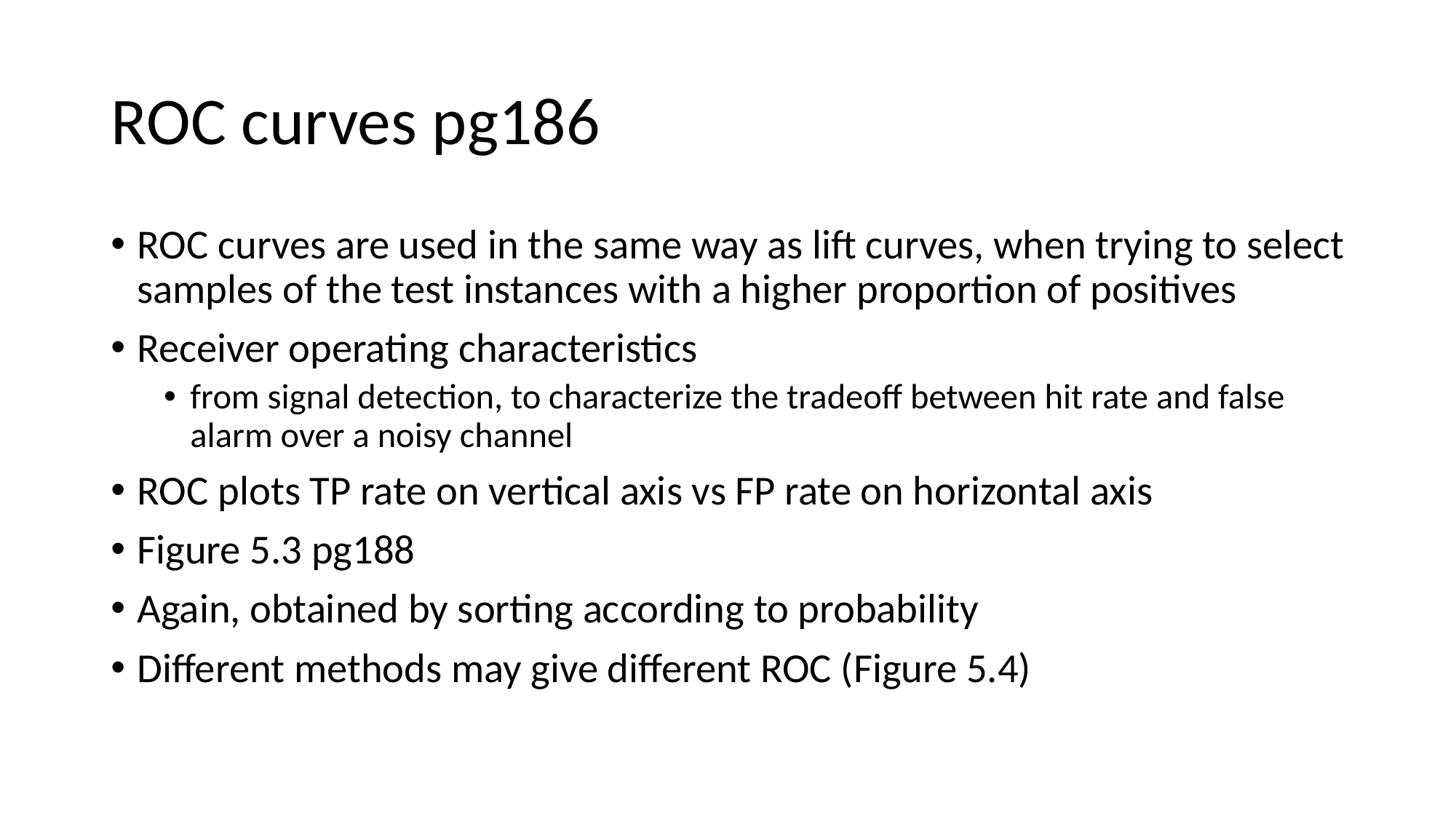

# ROC curves pg186
ROC curves are used in the same way as lift curves, when trying to select samples of the test instances with a higher proportion of positives
Receiver operating characteristics
from signal detection, to characterize the tradeoff between hit rate and false alarm over a noisy channel
ROC plots TP rate on vertical axis vs FP rate on horizontal axis
Figure 5.3 pg188
Again, obtained by sorting according to probability
Different methods may give different ROC (Figure 5.4)